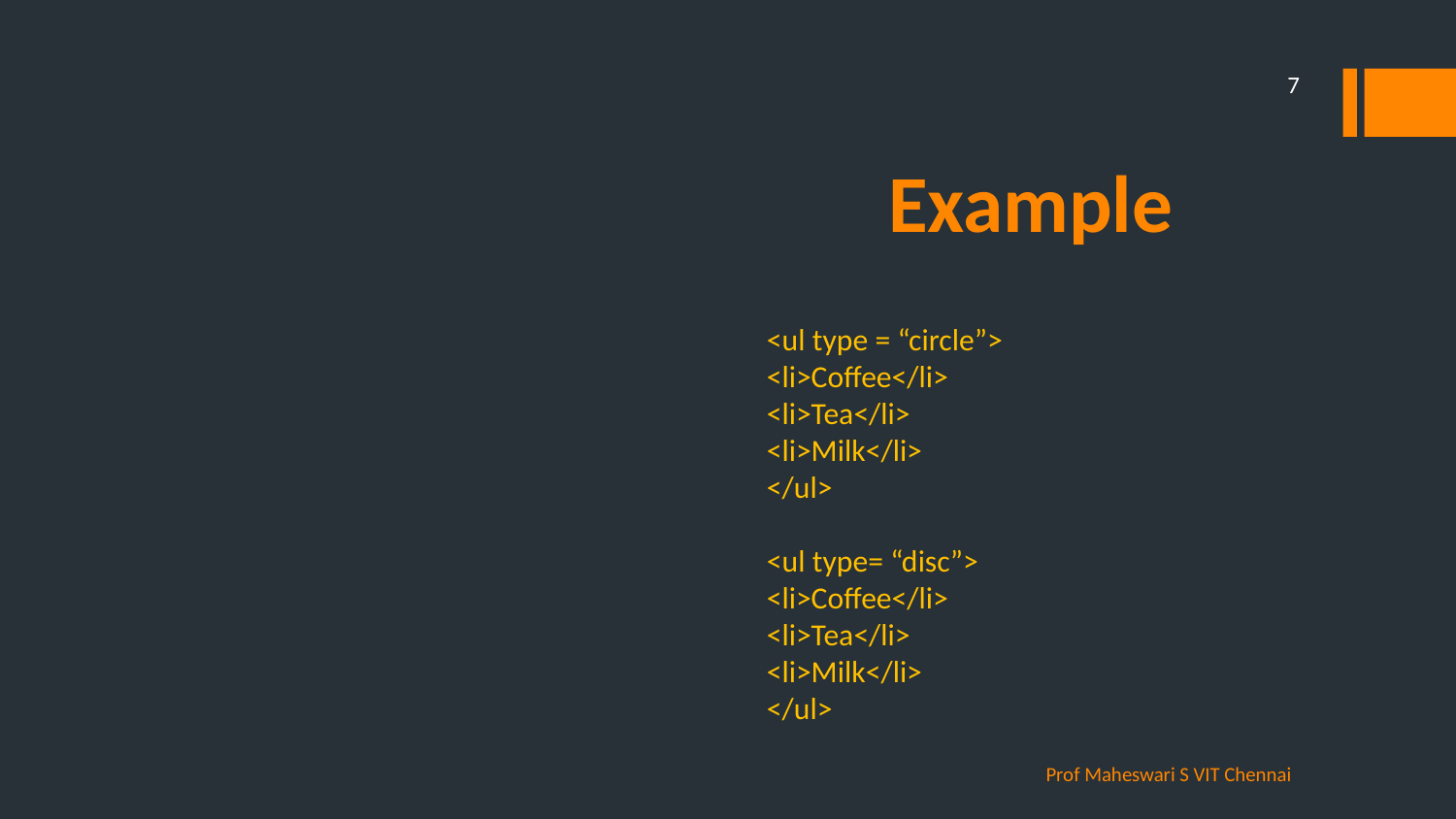

7
# Example
<ul type = “circle”>
<li>Coffee</li>
<li>Tea</li>
<li>Milk</li>
</ul>
<ul type= “disc”>
<li>Coffee</li>
<li>Tea</li>
<li>Milk</li>
</ul>

Prof Maheswari S VIT Chennai